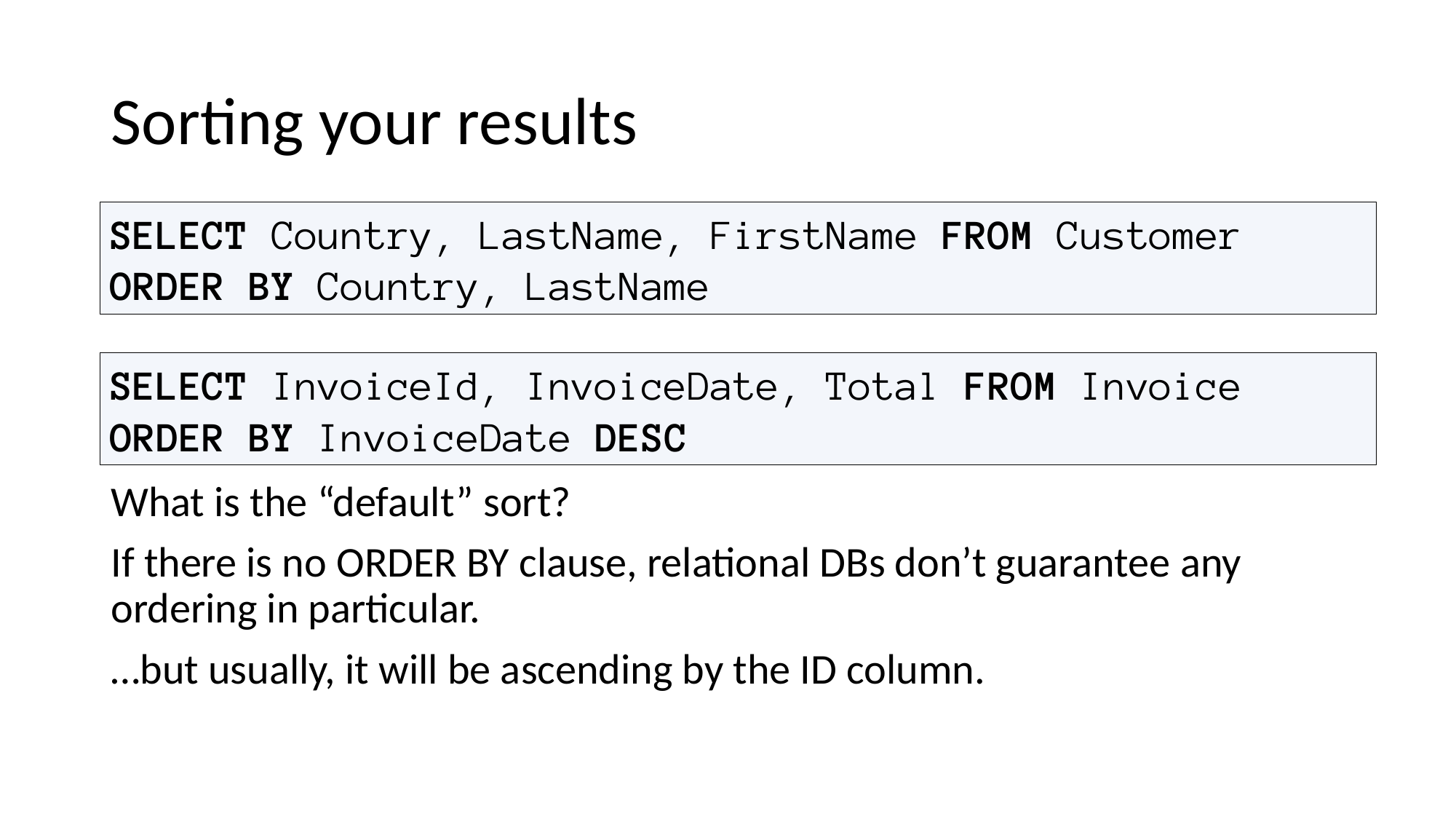

# Sorting your results
SELECT Country, LastName, FirstName FROM Customer
ORDER BY Country, LastName
SELECT InvoiceId, InvoiceDate, Total FROM Invoice
ORDER BY InvoiceDate DESC
What is the “default” sort?
If there is no ORDER BY clause, relational DBs don’t guarantee any ordering in particular.
…but usually, it will be ascending by the ID column.